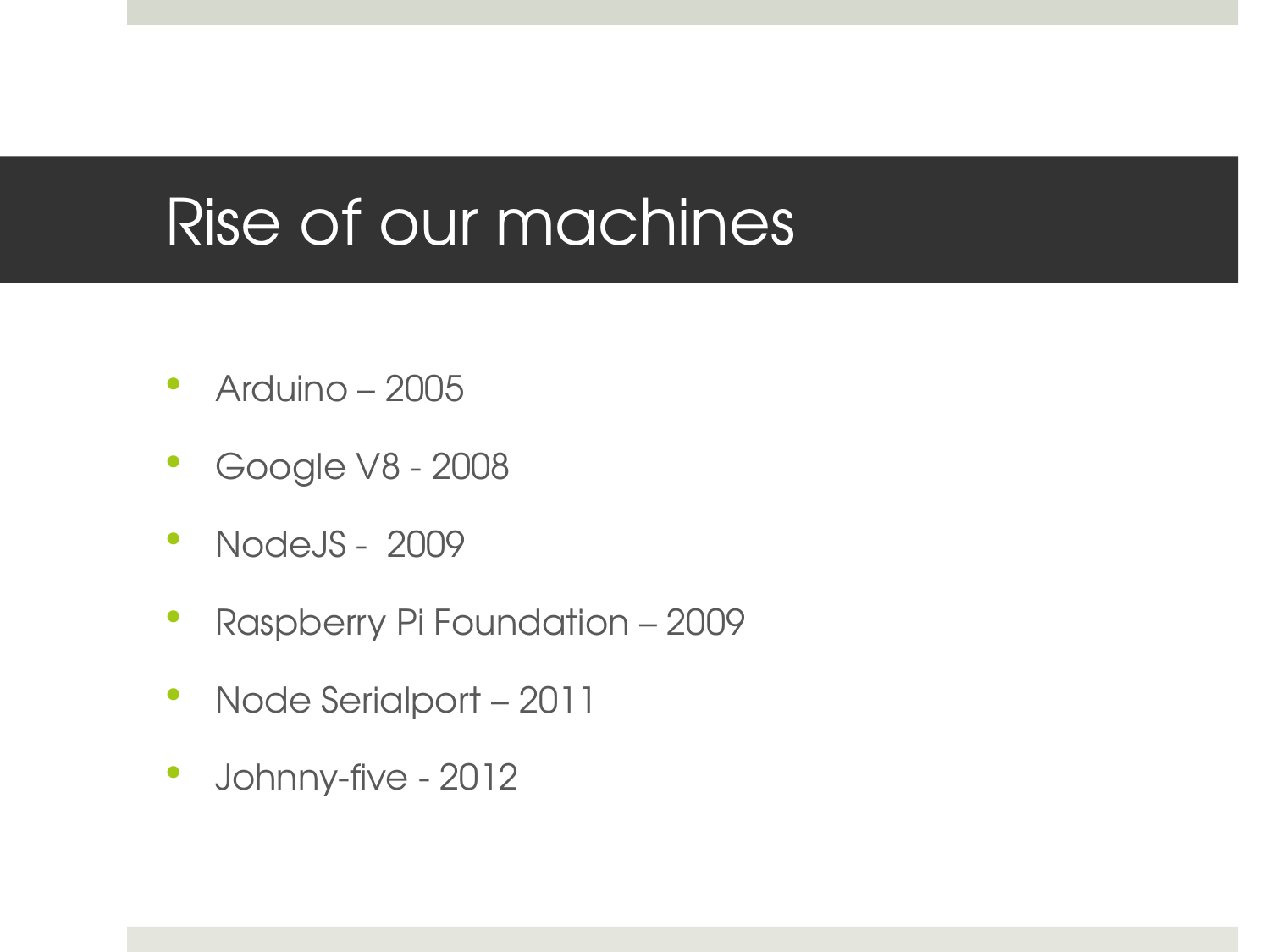

# Rise of our machines
Arduino – 2005
Google V8 - 2008
NodeJS -  2009
Raspberry Pi Foundation – 2009
Node Serialport – 2011
Johnny-five - 2012